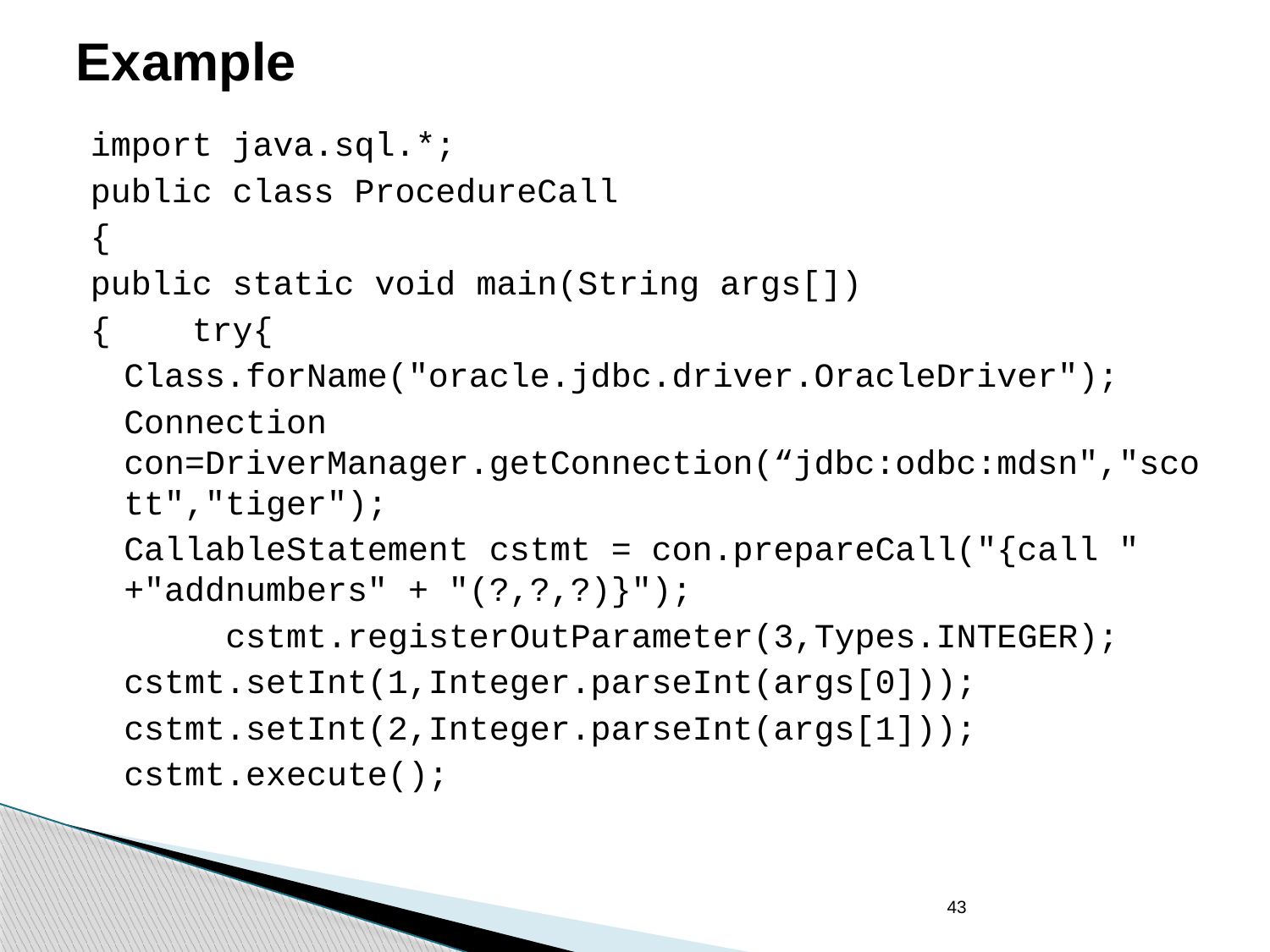

# Example
import java.sql.*;
public class ProcedureCall
{
public static void main(String args[])
{    try{
	Class.forName("oracle.jdbc.driver.OracleDriver");
	Connection con=DriverManager.getConnection(“jdbc:odbc:mdsn","scott","tiger");
	CallableStatement cstmt = con.prepareCall("{call " +"addnumbers" + "(?,?,?)}");
  	cstmt.registerOutParameter(3,Types.INTEGER);
	cstmt.setInt(1,Integer.parseInt(args[0]));
	cstmt.setInt(2,Integer.parseInt(args[1]));
	cstmt.execute();

43